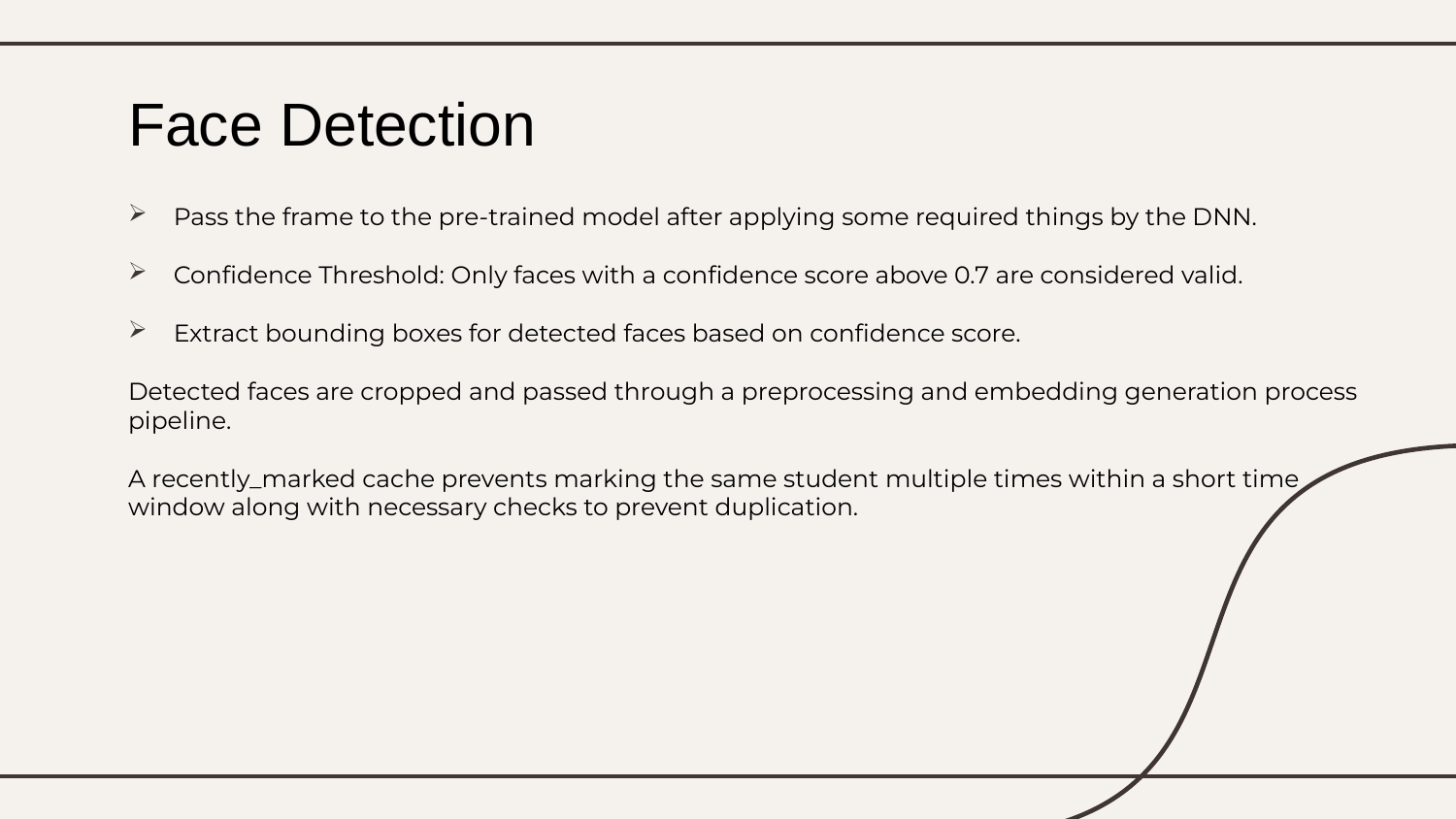

# Face Detection
Pass the frame to the pre-trained model after applying some required things by the DNN.

Confidence Threshold: Only faces with a confidence score above 0.7 are considered valid.

Extract bounding boxes for detected faces based on confidence score.

Detected faces are cropped and passed through a preprocessing and embedding generation process pipeline.

A recently_marked cache prevents marking the same student multiple times within a short time window along with necessary checks to prevent duplication.